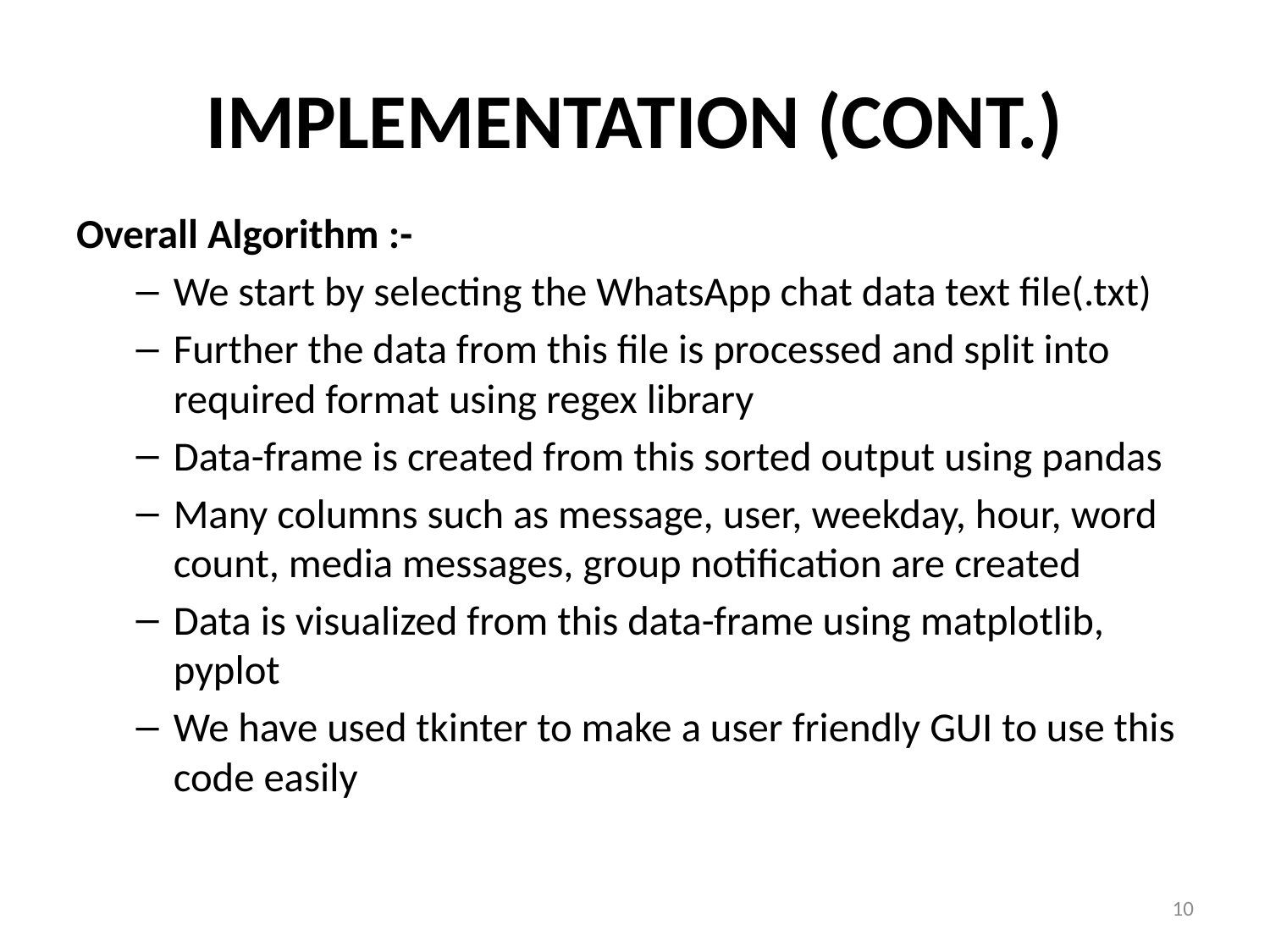

# Implementation (Cont.)
Overall Algorithm :-
We start by selecting the WhatsApp chat data text file(.txt)
Further the data from this file is processed and split into required format using regex library
Data-frame is created from this sorted output using pandas
Many columns such as message, user, weekday, hour, word count, media messages, group notification are created
Data is visualized from this data-frame using matplotlib, pyplot
We have used tkinter to make a user friendly GUI to use this code easily

10